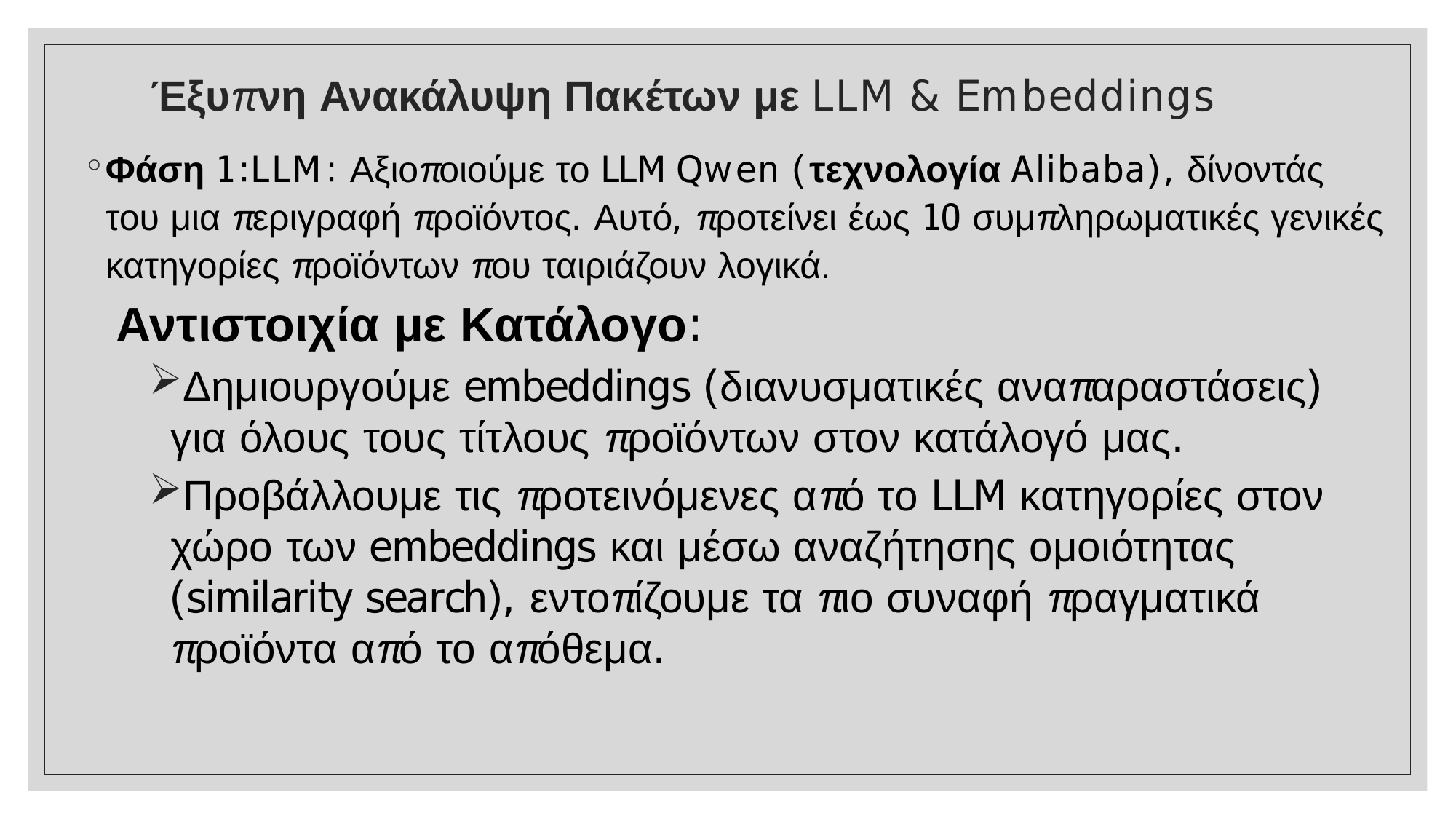

# Έξυπνη Ανακάλυψη Πακέτων με LLM & Embeddings
Φάση 1:LLM: Αξιοποιούμε το LLM Qwen (τεχνολογία Alibaba), δίνοντάς του μια περιγραφή προϊόντος. Αυτό, προτείνει έως 10 συμπληρωματικές γενικές κατηγορίες προϊόντων που ταιριάζουν λογικά.
Αντιστοιχία με Κατάλογο:
Δημιουργούμε embeddings (διανυσματικές αναπαραστάσεις) για όλους τους τίτλους προϊόντων στον κατάλογό μας.
Προβάλλουμε τις προτεινόμενες από το LLM κατηγορίες στον χώρο των embeddings και μέσω αναζήτησης ομοιότητας (similarity search), εντοπίζουμε τα πιο συναφή πραγματικά προϊόντα από το απόθεμα.